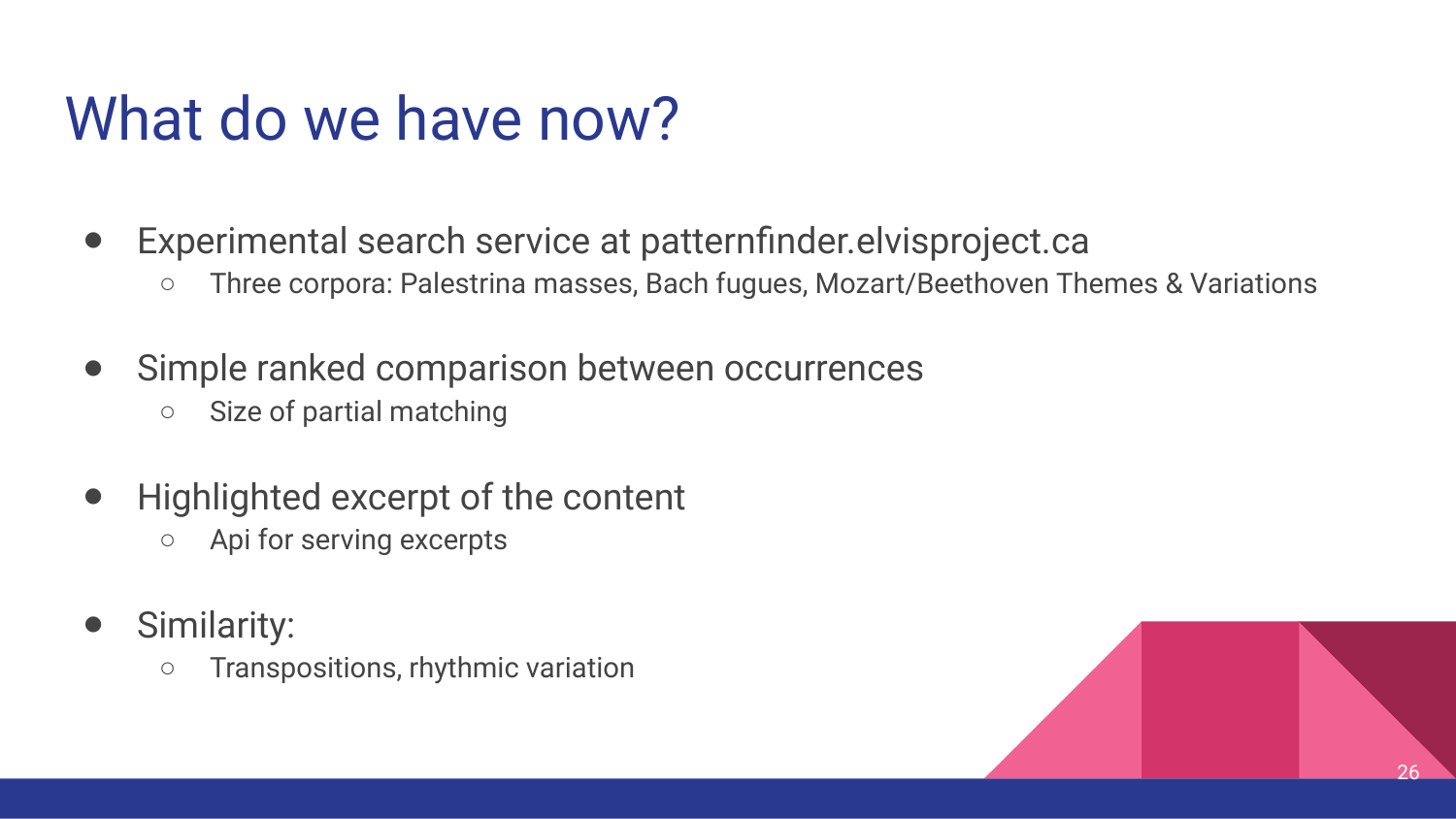

# What do we have now?
Experimental search service at patternfinder.elvisproject.ca
Three corpora: Palestrina masses, Bach fugues, Mozart/Beethoven Themes & Variations
Simple ranked comparison between occurrences
Size of partial matching
Highlighted excerpt of the content
Api for serving excerpts
Similarity:
Transpositions, rhythmic variation
26